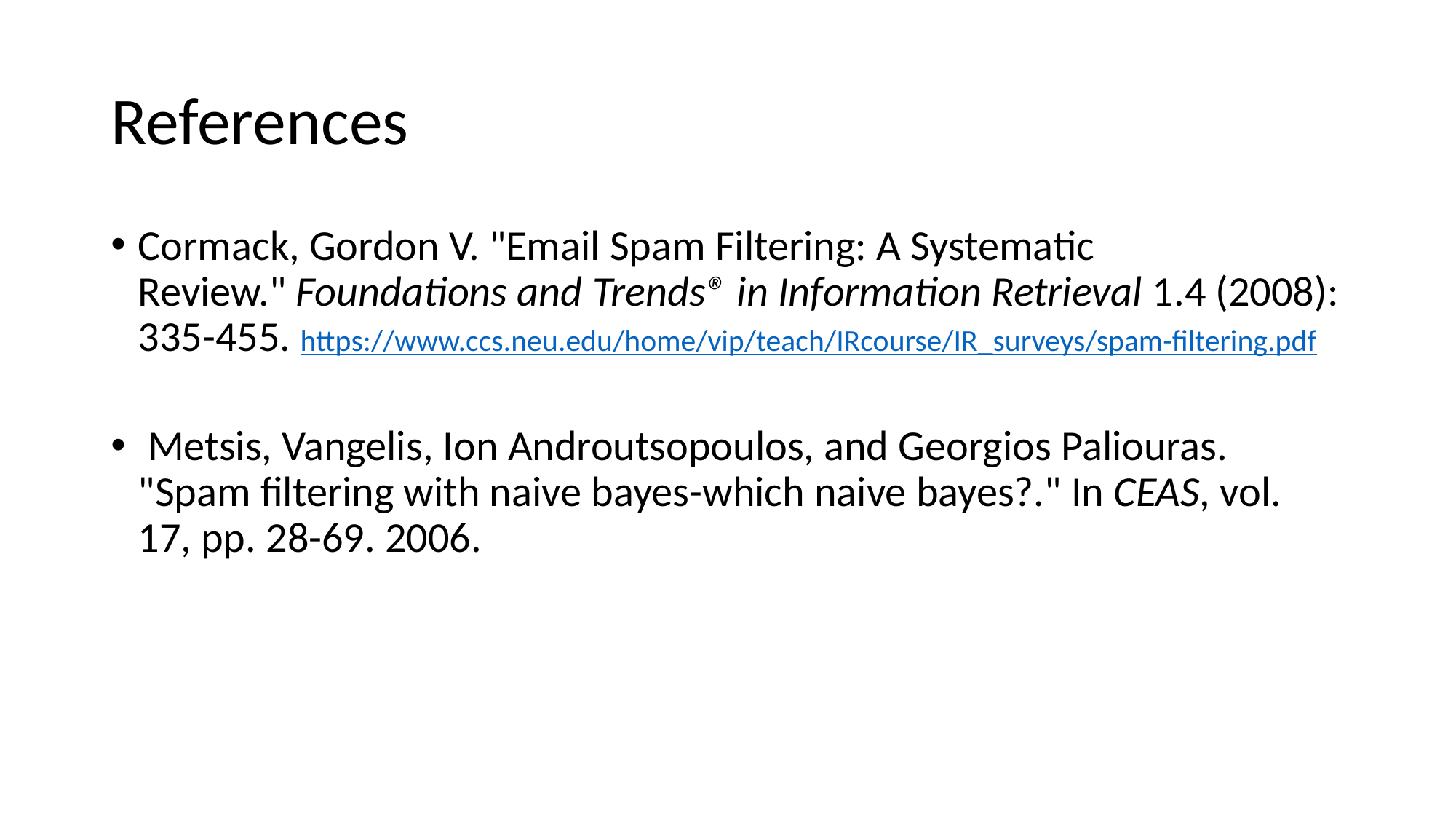

# References
Cormack, Gordon V. "Email Spam Filtering: A Systematic Review." Foundations and Trends® in Information Retrieval 1.4 (2008): 335-455. https://www.ccs.neu.edu/home/vip/teach/IRcourse/IR_surveys/spam-filtering.pdf

 Metsis, Vangelis, Ion Androutsopoulos, and Georgios Paliouras. "Spam filtering with naive bayes-which naive bayes?." In CEAS, vol. 17, pp. 28-69. 2006.